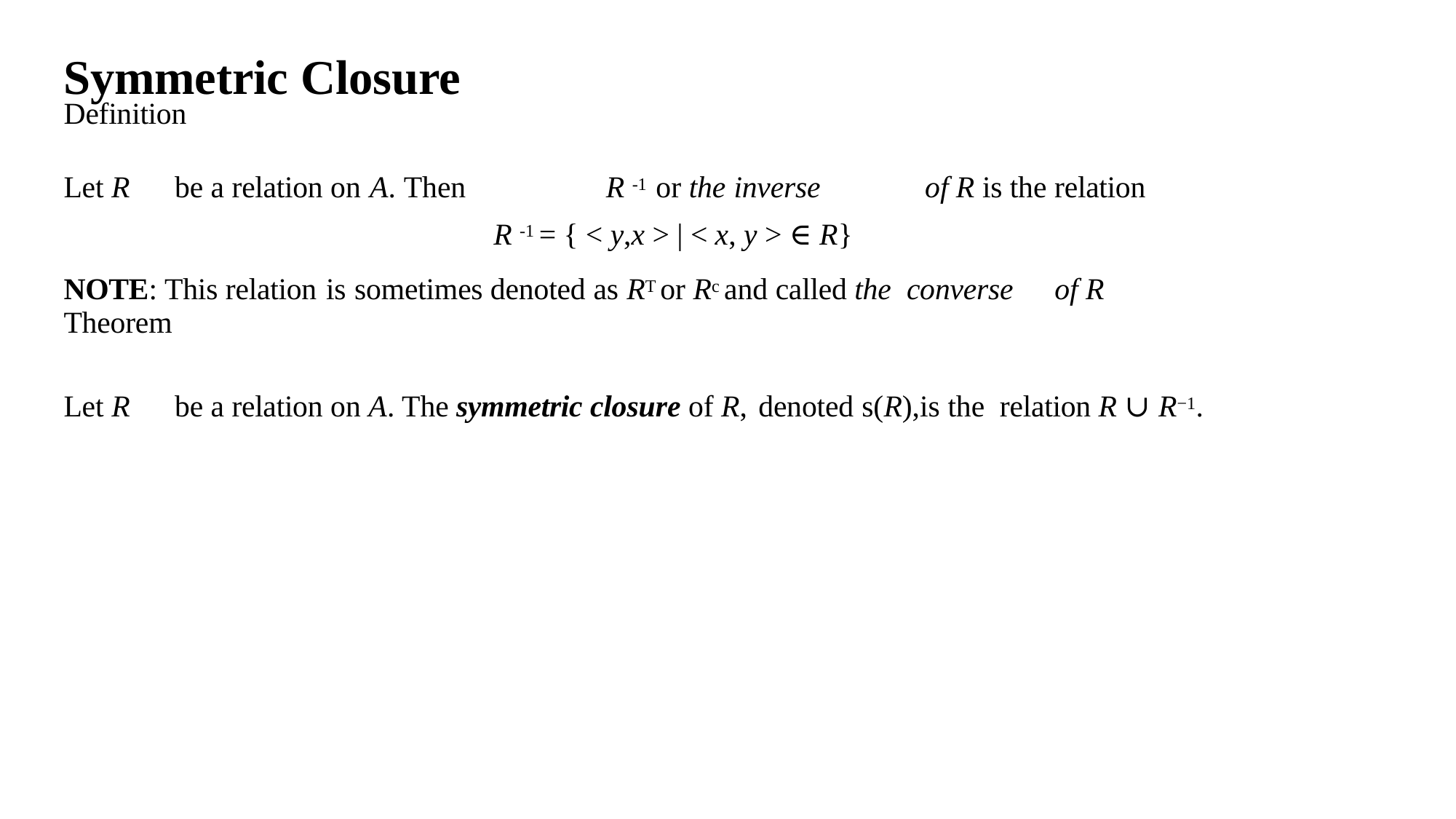

# Symmetric Closure
Definition

Let R	be a relation on A. Then	R -1  or the inverse	of R is the relation
R -1 = { < y,x > | < x, y > ∈ R}
NOTE: This relation is sometimes denoted as RT or Rc and called the  converse	of R
Theorem

Let R	be a relation on A. The symmetric closure of R, denoted s(R),is the  relation R ∪ R−1.